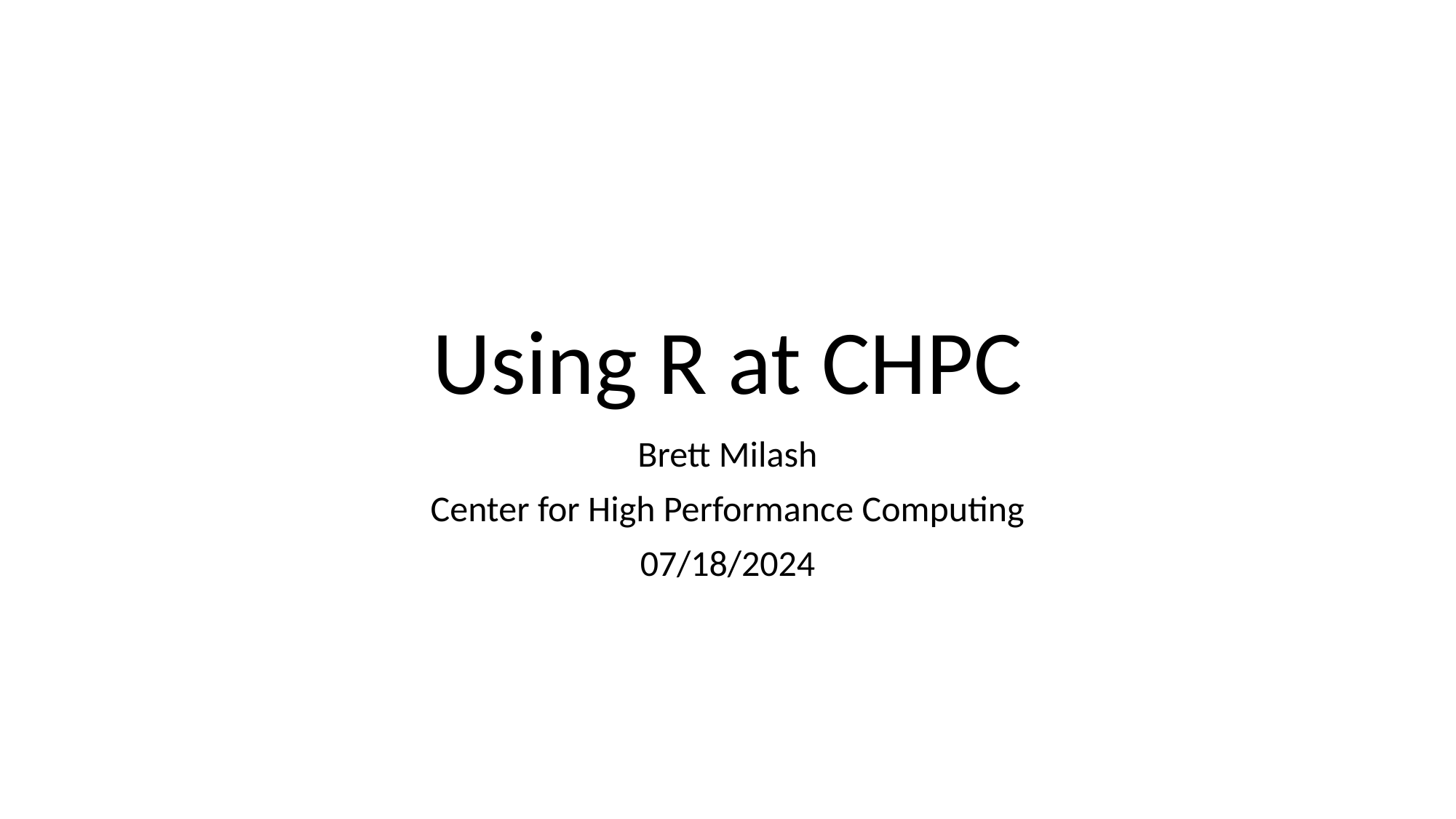

# Using R at CHPC
Brett Milash
Center for High Performance Computing
07/18/2024